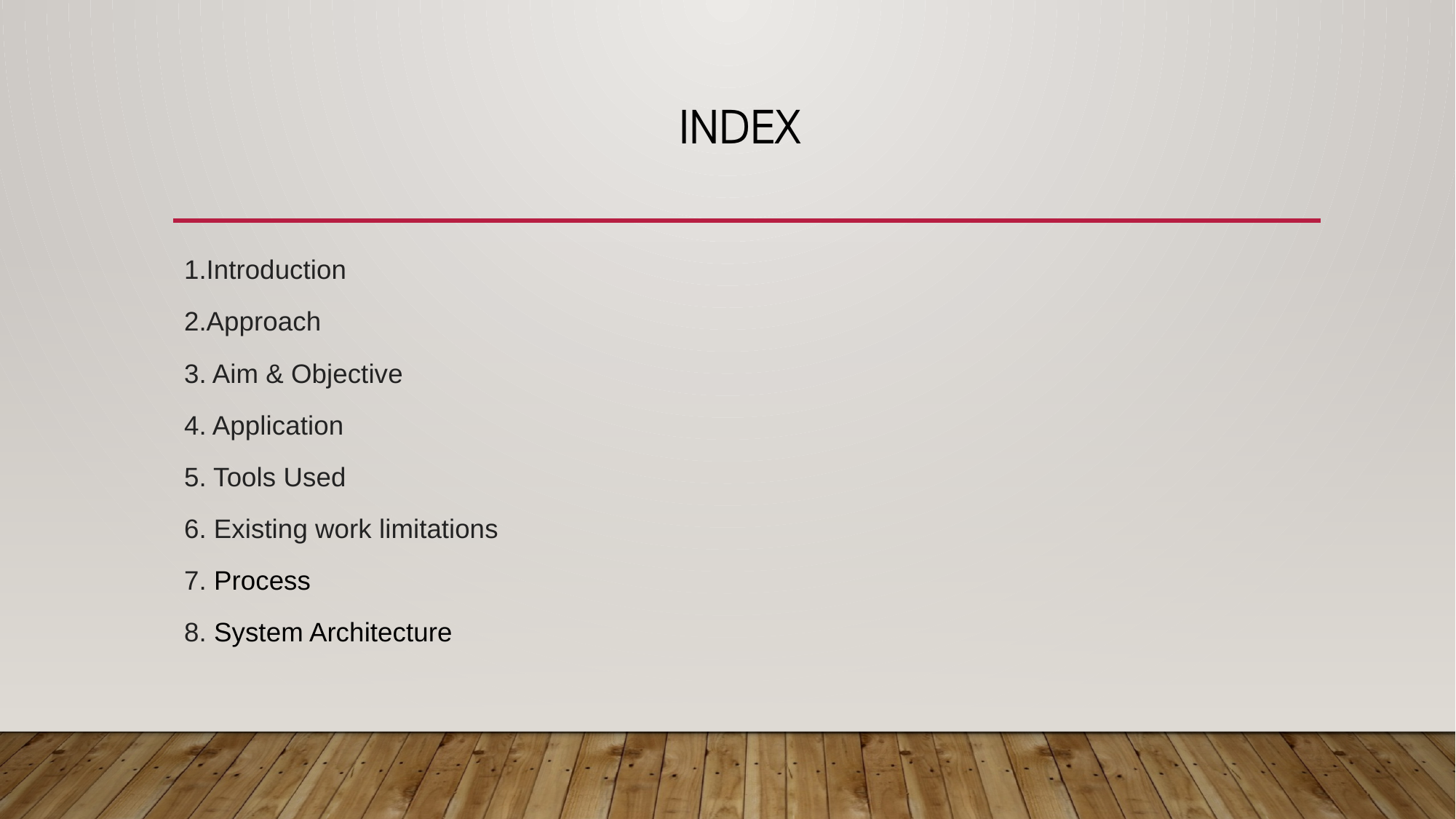

# INDEX
1.Introduction
2.Approach
3. Aim & Objective
4. Application
5. Tools Used
6. Existing work limitations
7. Process
8. System Architecture